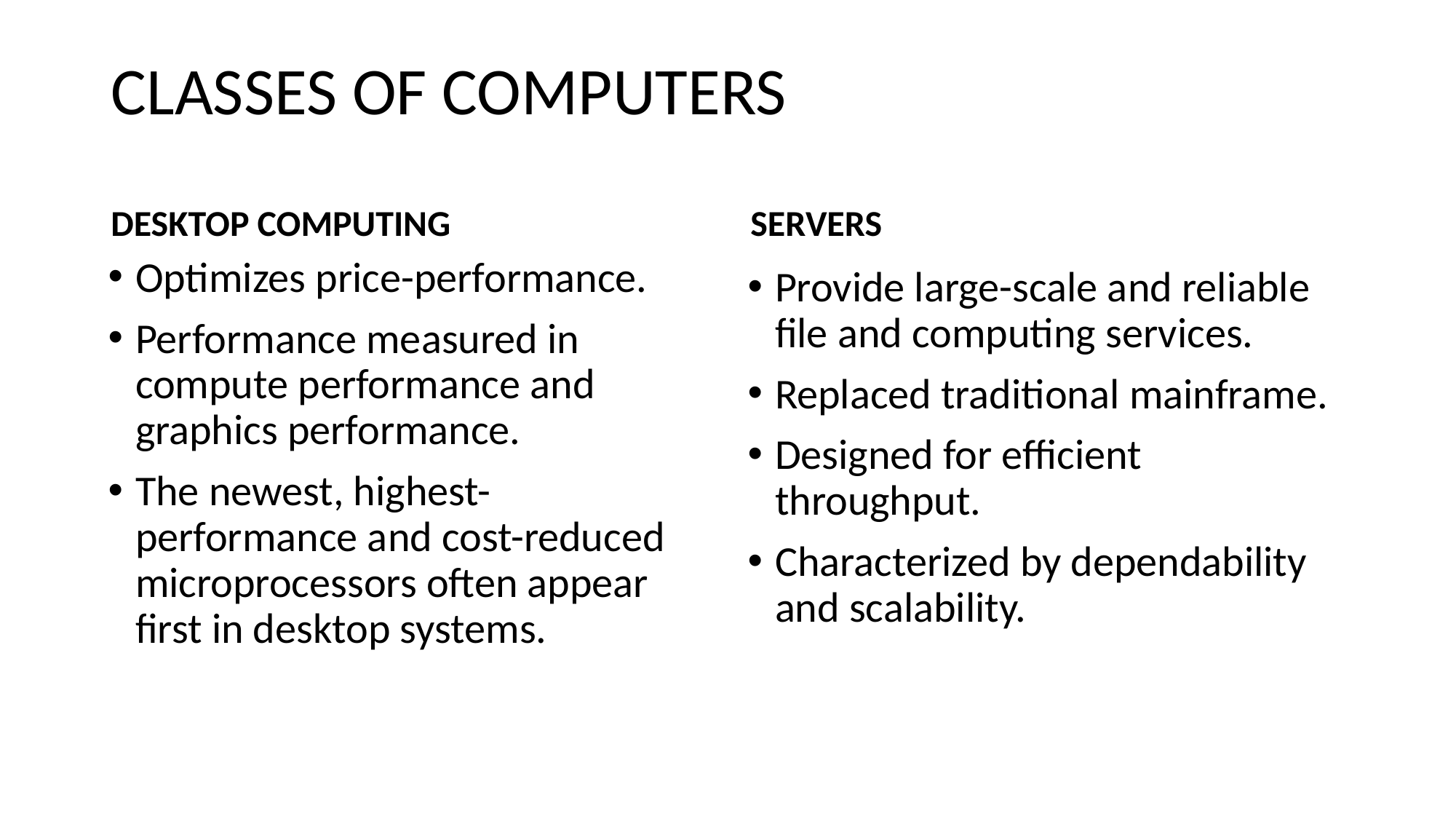

# CLASSES OF COMPUTERS
DESKTOP COMPUTING
SERVERS
Optimizes price-performance.
Performance measured in compute performance and graphics performance.
The newest, highest-performance and cost-reduced microprocessors often appear first in desktop systems.
Provide large-scale and reliable  file and computing services.
Replaced traditional mainframe.
Designed for efficient throughput.
Characterized by dependability and scalability.